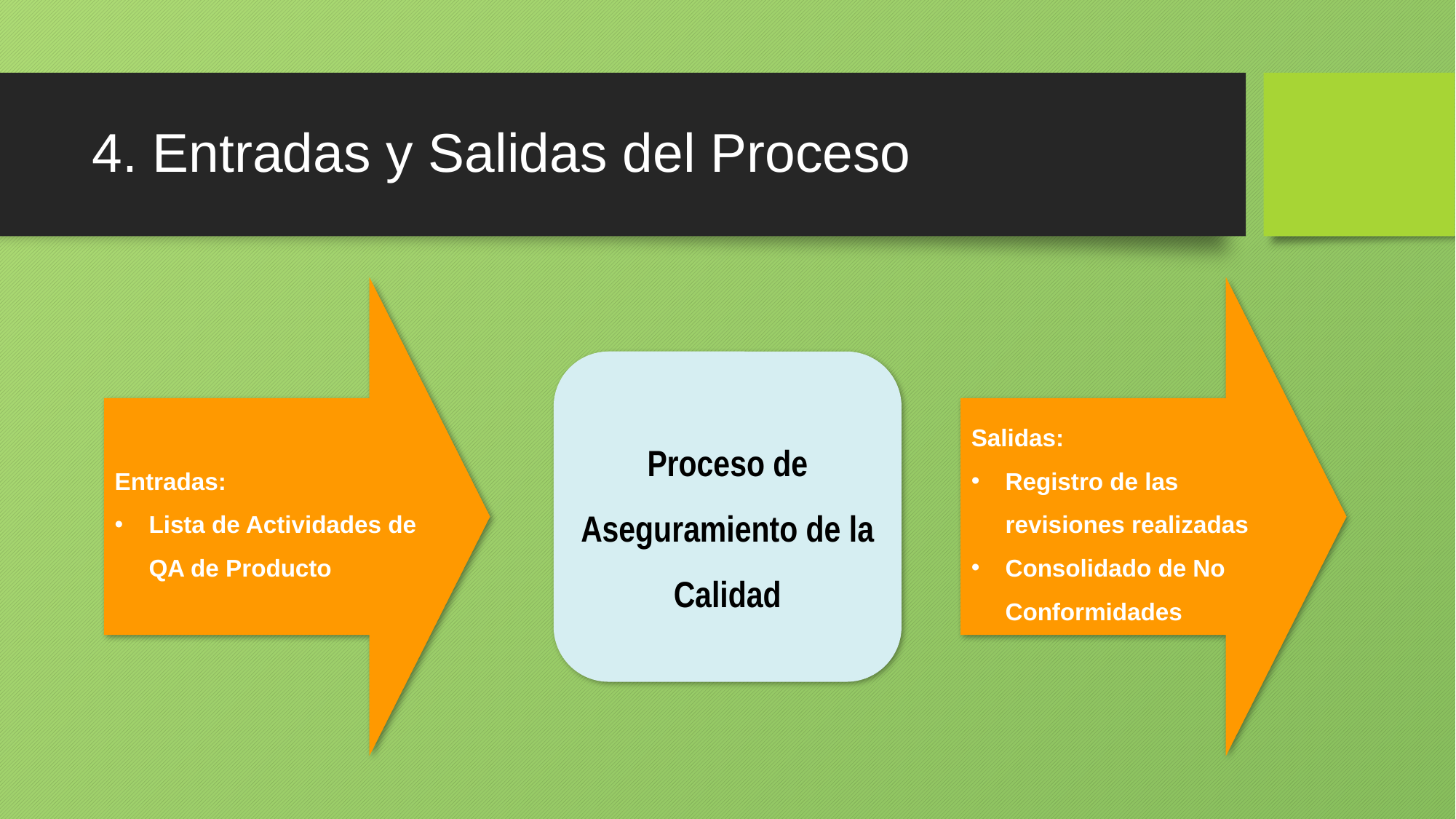

# 4. Entradas y Salidas del Proceso
Entradas:
Lista de Actividades de QA de Producto
Salidas:
Registro de las revisiones realizadas
Consolidado de No Conformidades
Proceso de Aseguramiento de la Calidad